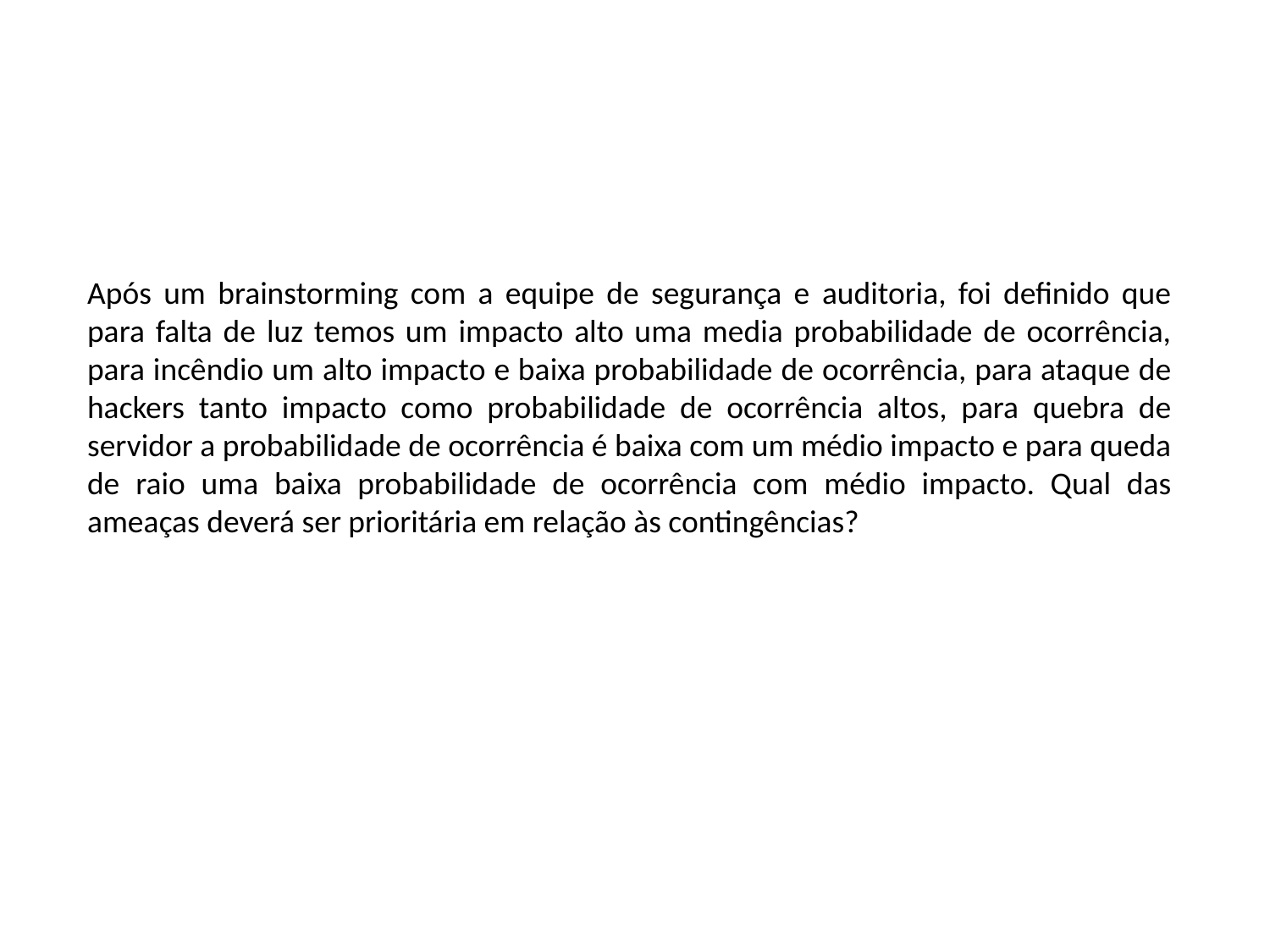

Após um brainstorming com a equipe de segurança e auditoria, foi definido que para falta de luz temos um impacto alto uma media probabilidade de ocorrência, para incêndio um alto impacto e baixa probabilidade de ocorrência, para ataque de hackers tanto impacto como probabilidade de ocorrência altos, para quebra de servidor a probabilidade de ocorrência é baixa com um médio impacto e para queda de raio uma baixa probabilidade de ocorrência com médio impacto. Qual das ameaças deverá ser prioritária em relação às contingências?